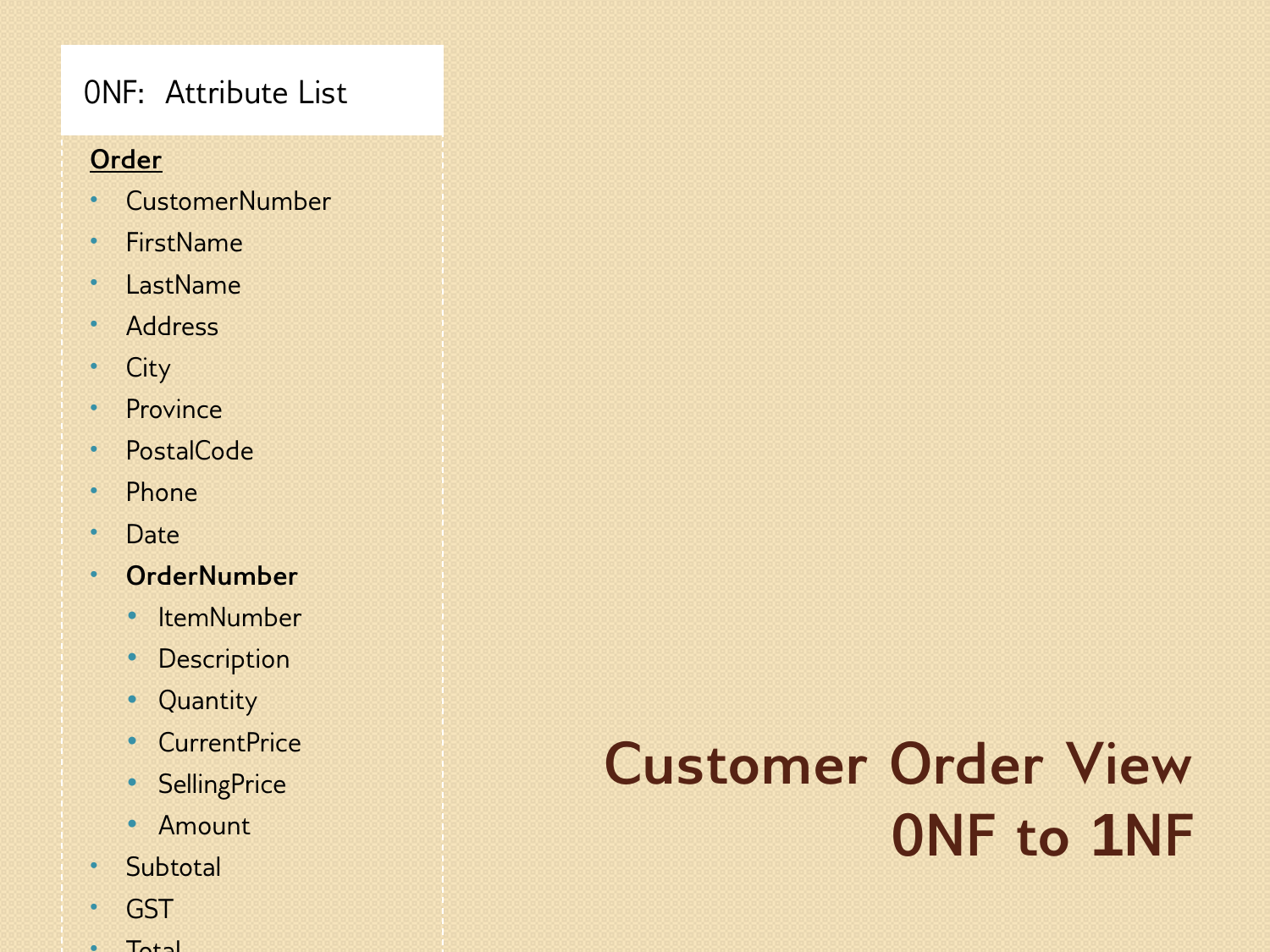

0NF:  Attribute List
Order
CustomerNumber
FirstName
LastName
Address
City
Province
PostalCode
Phone
Date
OrderNumber
ItemNumber
Description
Quantity
CurrentPrice
SellingPrice
Amount
Subtotal
GST
Total
# Customer Order View 0NF to 1NF